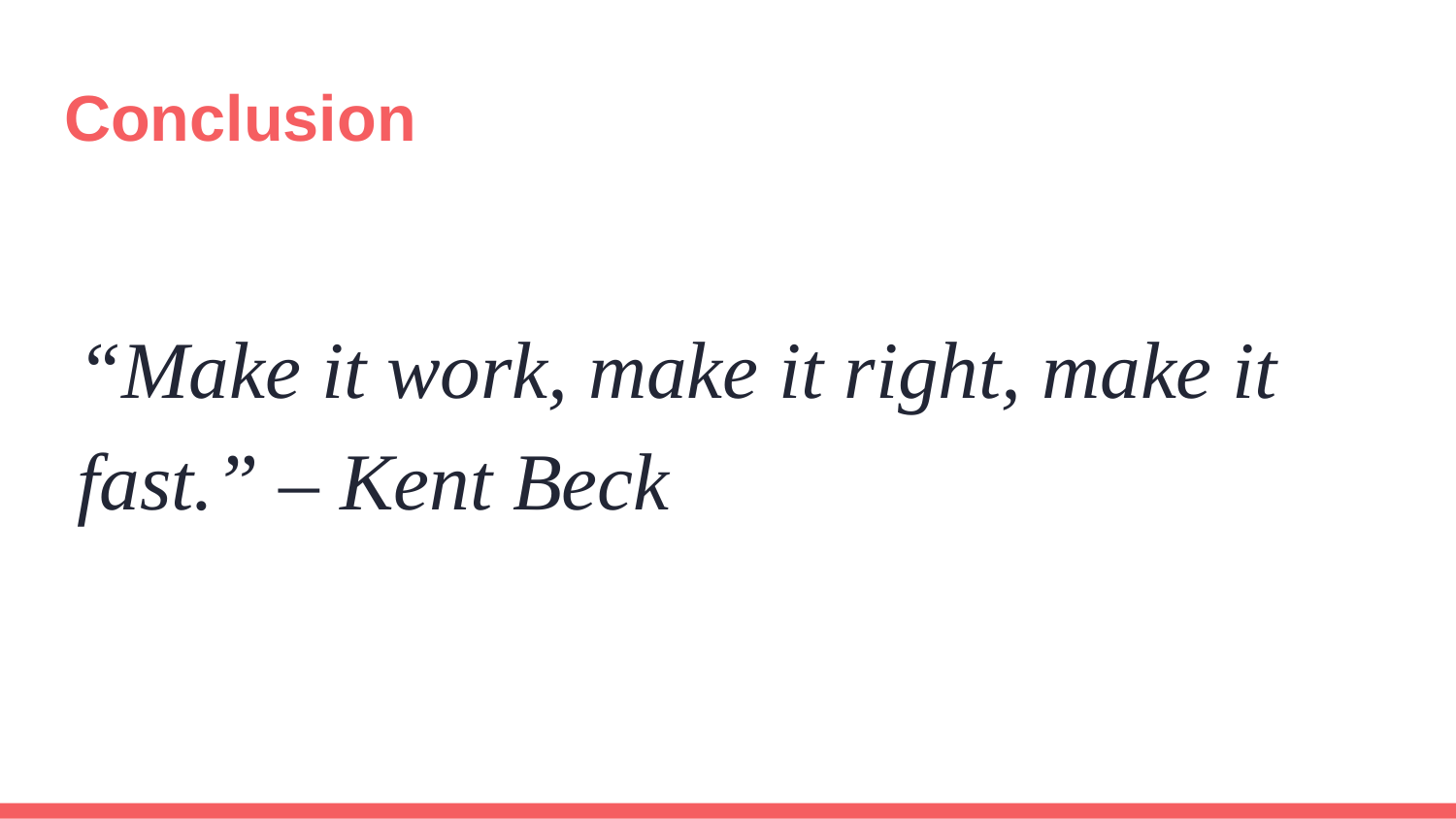

# Conclusion
“Make it work, make it right, make it fast.” – Kent Beck